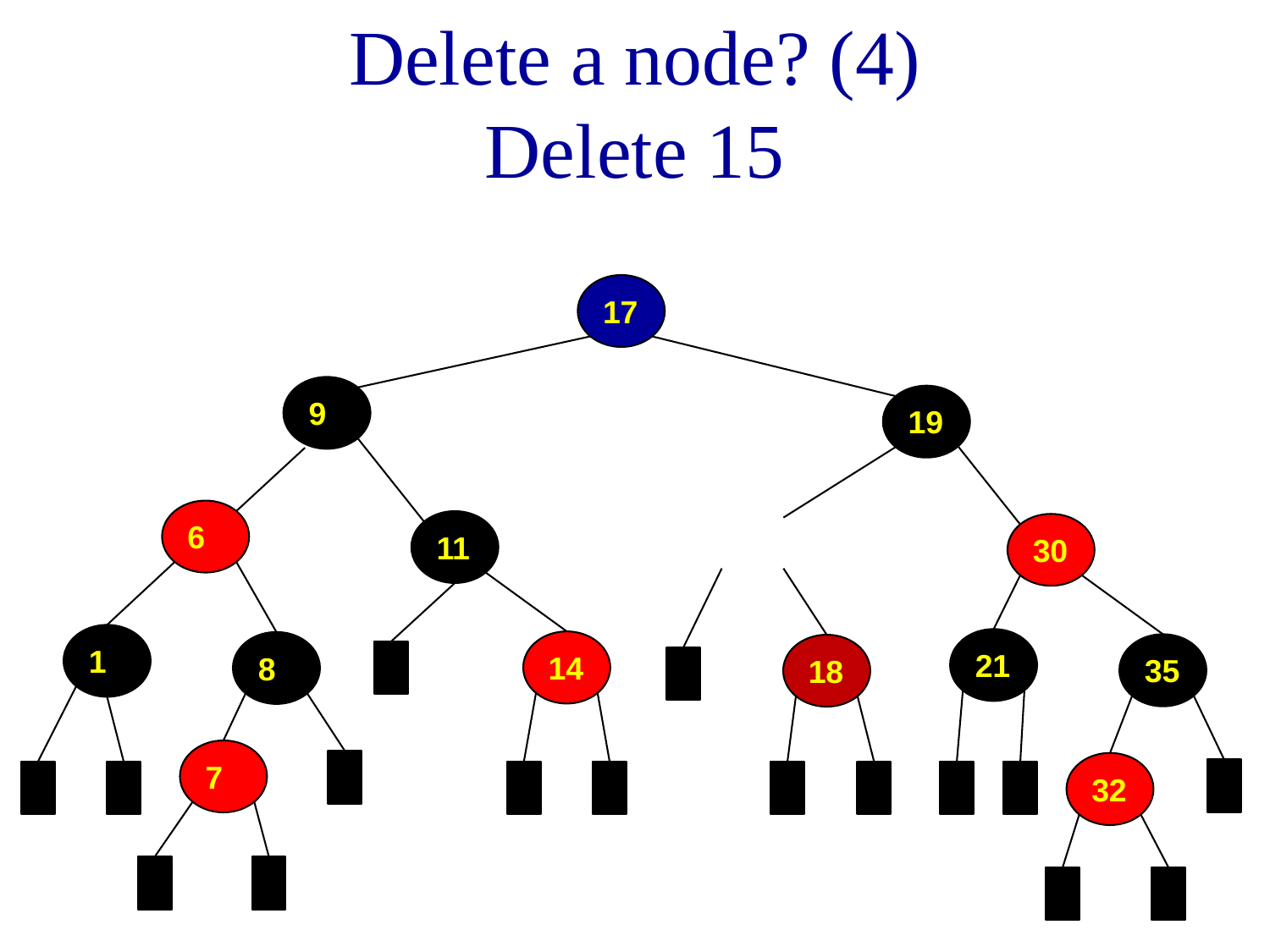

# Delete a node? (4) Delete 15
17
9
19
6
11
30
1
21
14
8
35
18

7

32